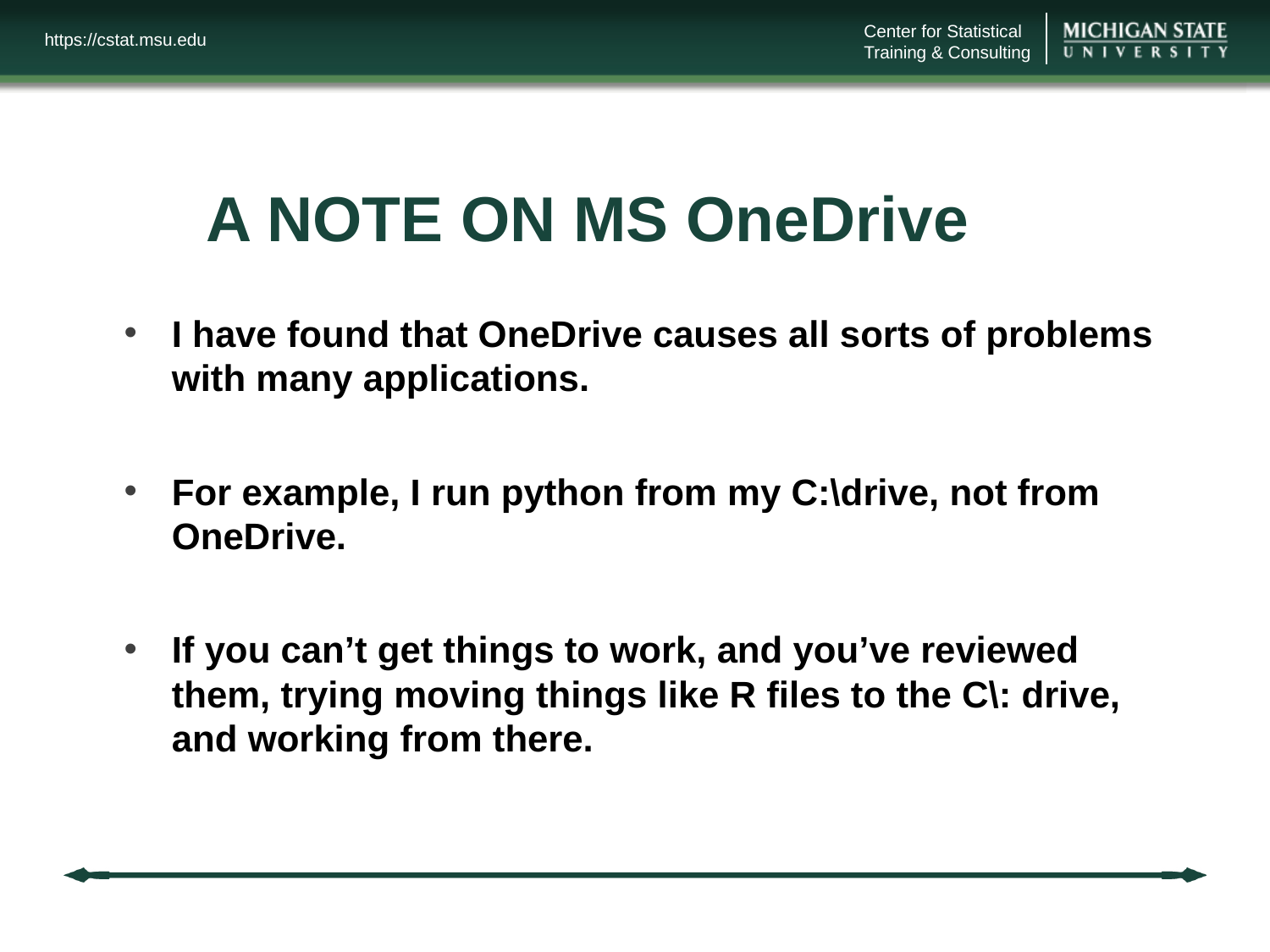

# A NOTE ON MS OneDrive
I have found that OneDrive causes all sorts of problems with many applications.

For example, I run python from my C:\drive, not from OneDrive.

If you can’t get things to work, and you’ve reviewed them, trying moving things like R files to the C\: drive, and working from there.